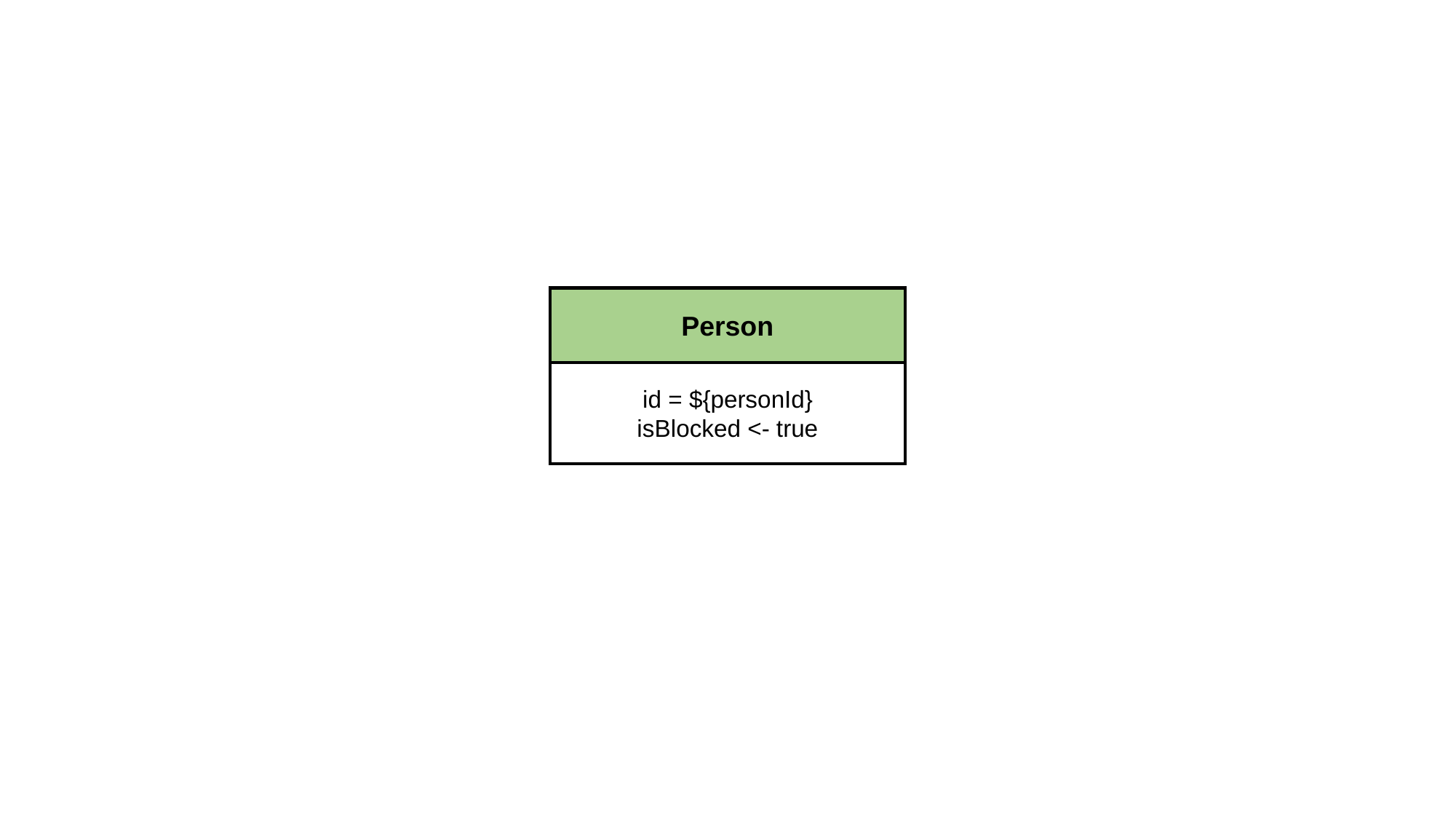

Person
id = ${personId}
isBlocked <- true